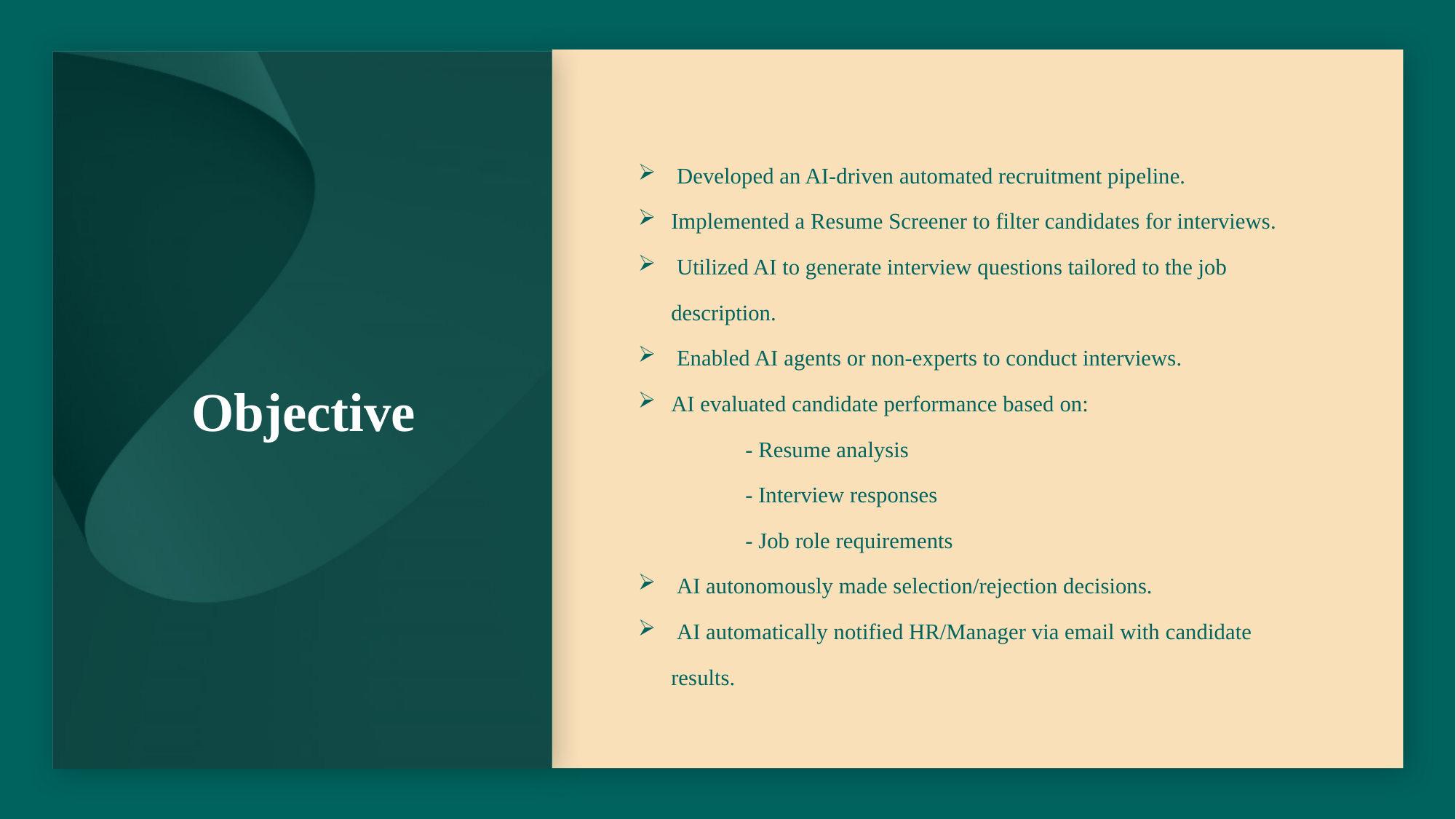

# Objective

 Developed an AI-driven automated recruitment pipeline.
Implemented a Resume Screener to filter candidates for interviews.
 Utilized AI to generate interview questions tailored to the job description.
 Enabled AI agents or non-experts to conduct interviews.
AI evaluated candidate performance based on:
                   - Resume analysis
                   - Interview responses
                   - Job role requirements
 AI autonomously made selection/rejection decisions.
 AI automatically notified HR/Manager via email with candidate results.